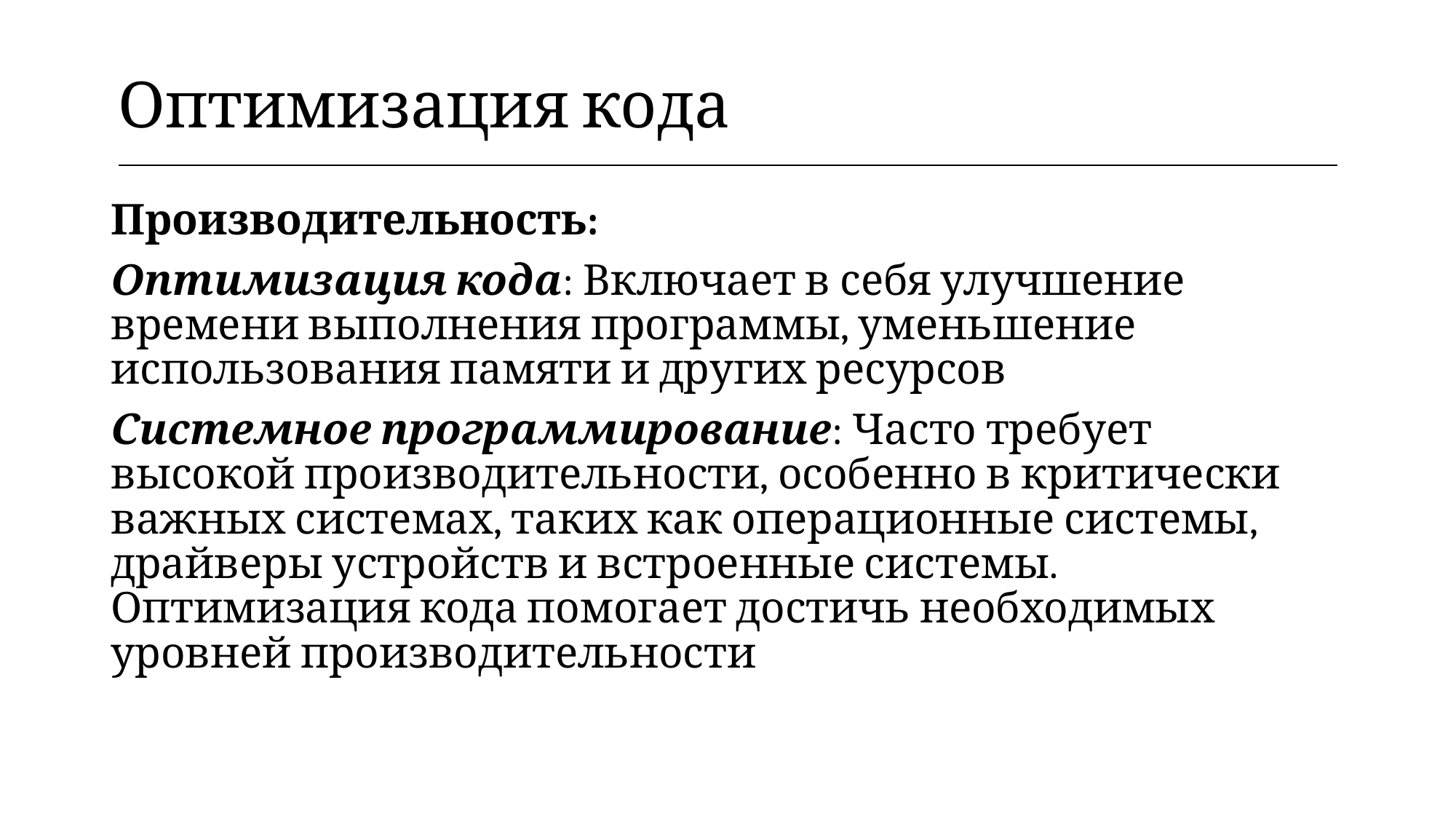

| Оптимизация кода |
| --- |
Производительность:
Оптимизация кода: Включает в себя улучшение времени выполнения программы, уменьшение использования памяти и других ресурсов
Системное программирование: Часто требует высокой производительности, особенно в критически важных системах, таких как операционные системы, драйверы устройств и встроенные системы. Оптимизация кода помогает достичь необходимых уровней производительности